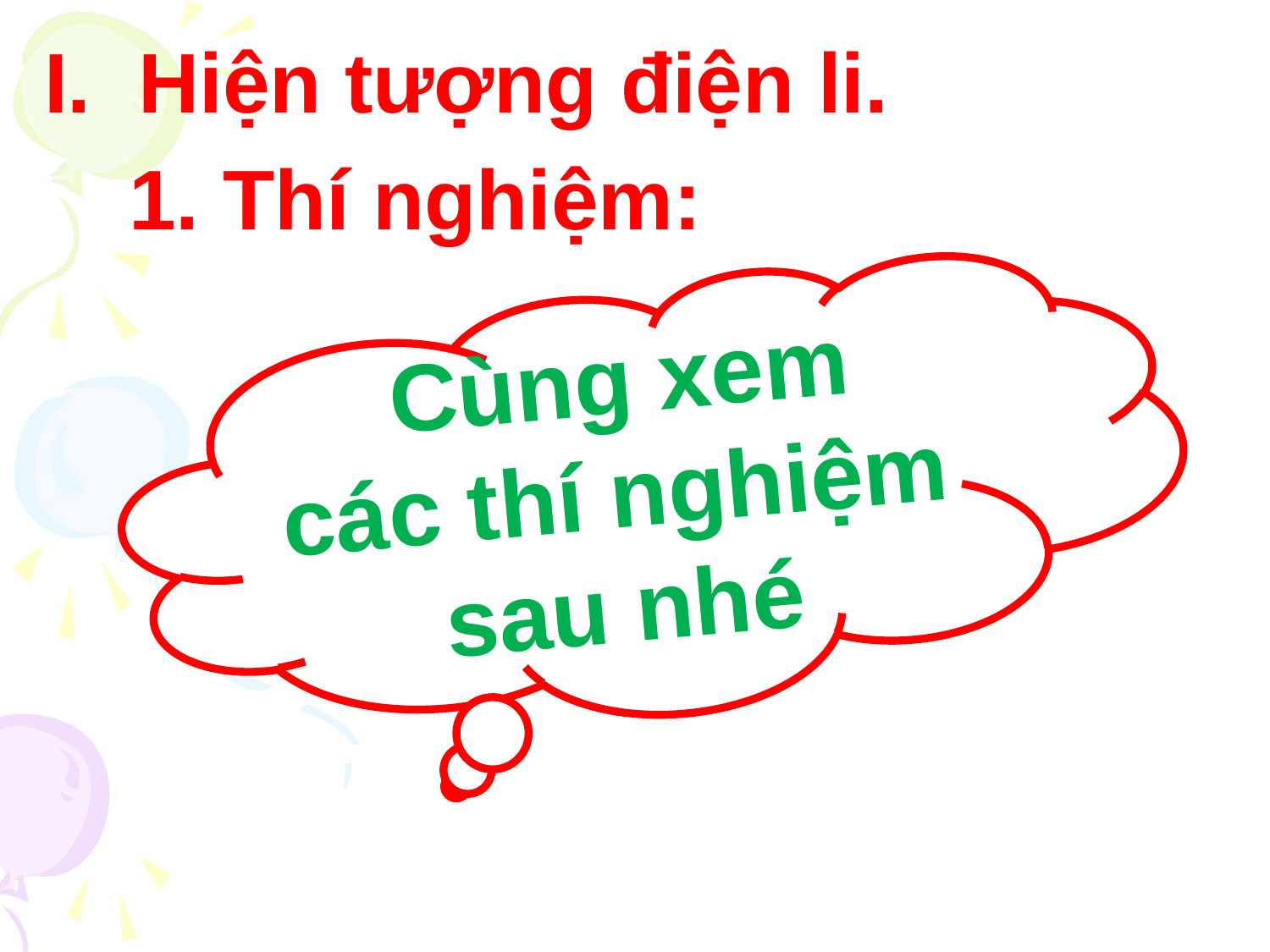

I.  Hiện tượng điện li.
1. Thí nghiệm:
 Cùng xem các thí nghiệm sau nhé